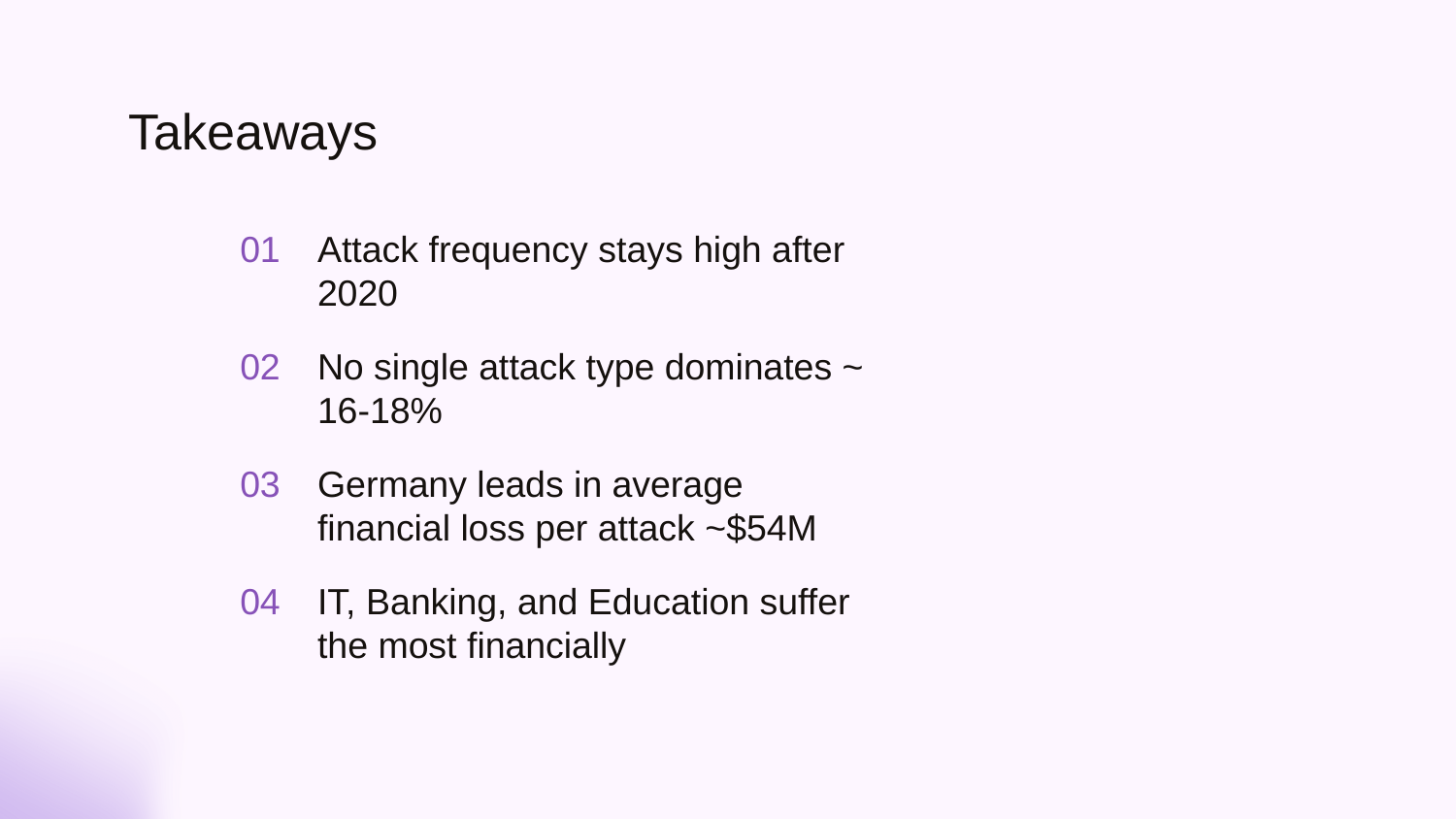

Takeaways
# 01
Attack frequency stays high after 2020
02
No single attack type dominates ~ 16-18%
Germany leads in average financial loss per attack ~$54M
03
IT, Banking, and Education suffer the most financially
04